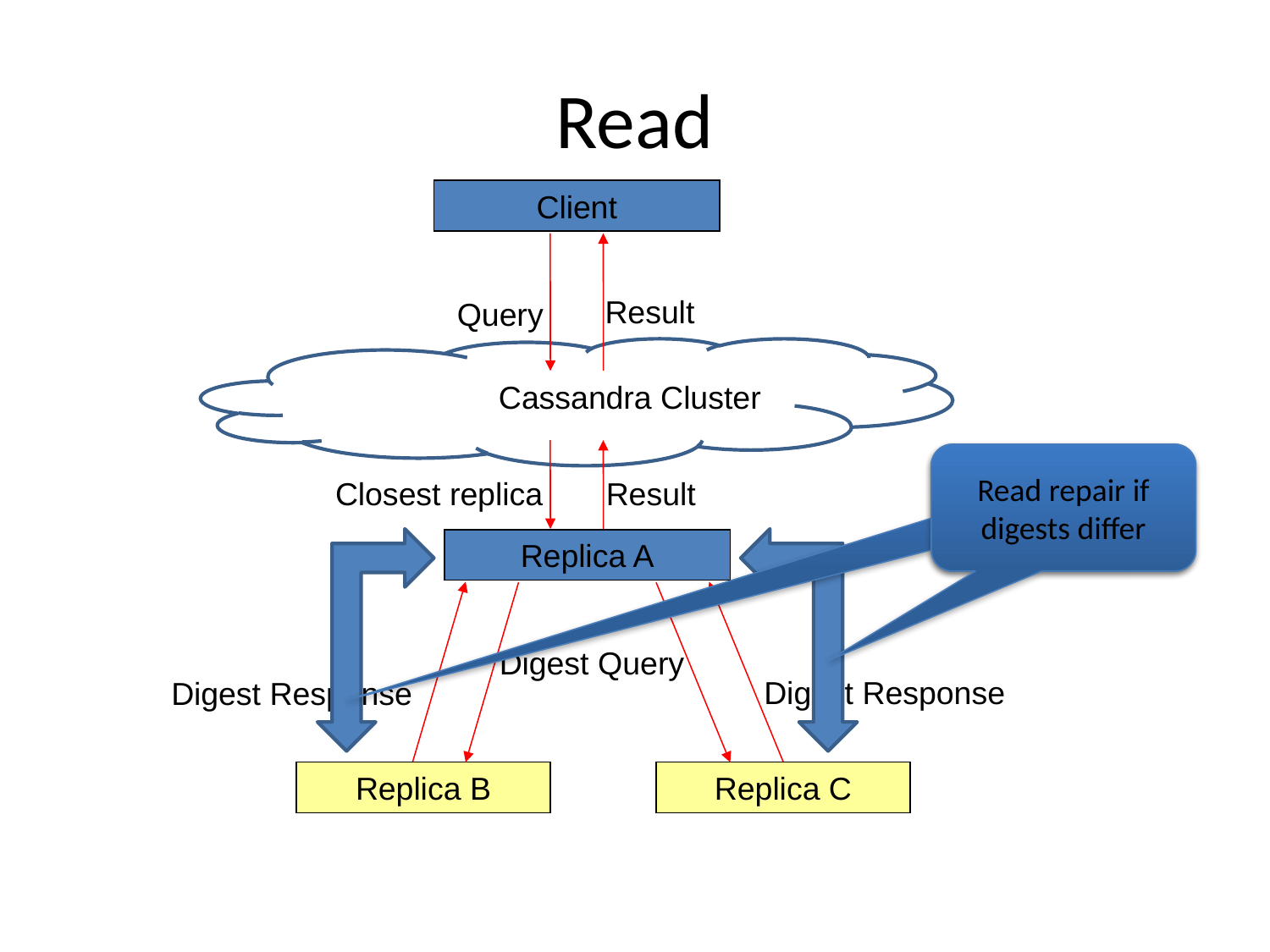

# Read
Client

Result
Query

Cassandra Cluster

Read repair if digests differ
Closest replica
Result

Replica A

Digest Query
Digest Response
Digest Response
Replica B
Replica C